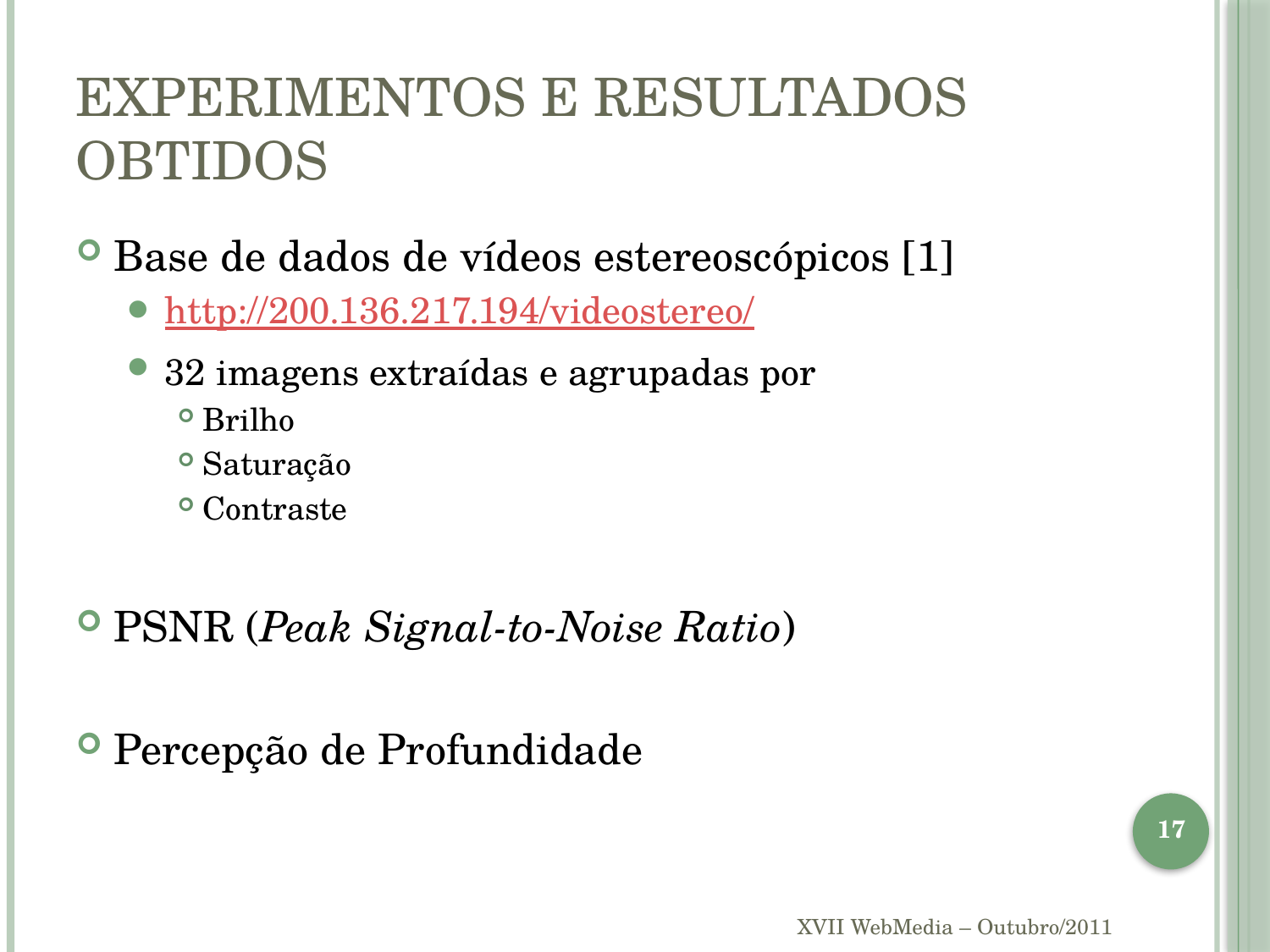

# Experimentos e Resultados Obtidos
Base de dados de vídeos estereoscópicos [1]
http://200.136.217.194/videostereo/
32 imagens extraídas e agrupadas por
Brilho
Saturação
Contraste

PSNR (Peak Signal-to-Noise Ratio)

Percepção de Profundidade
17
XVII WebMedia – Outubro/2011